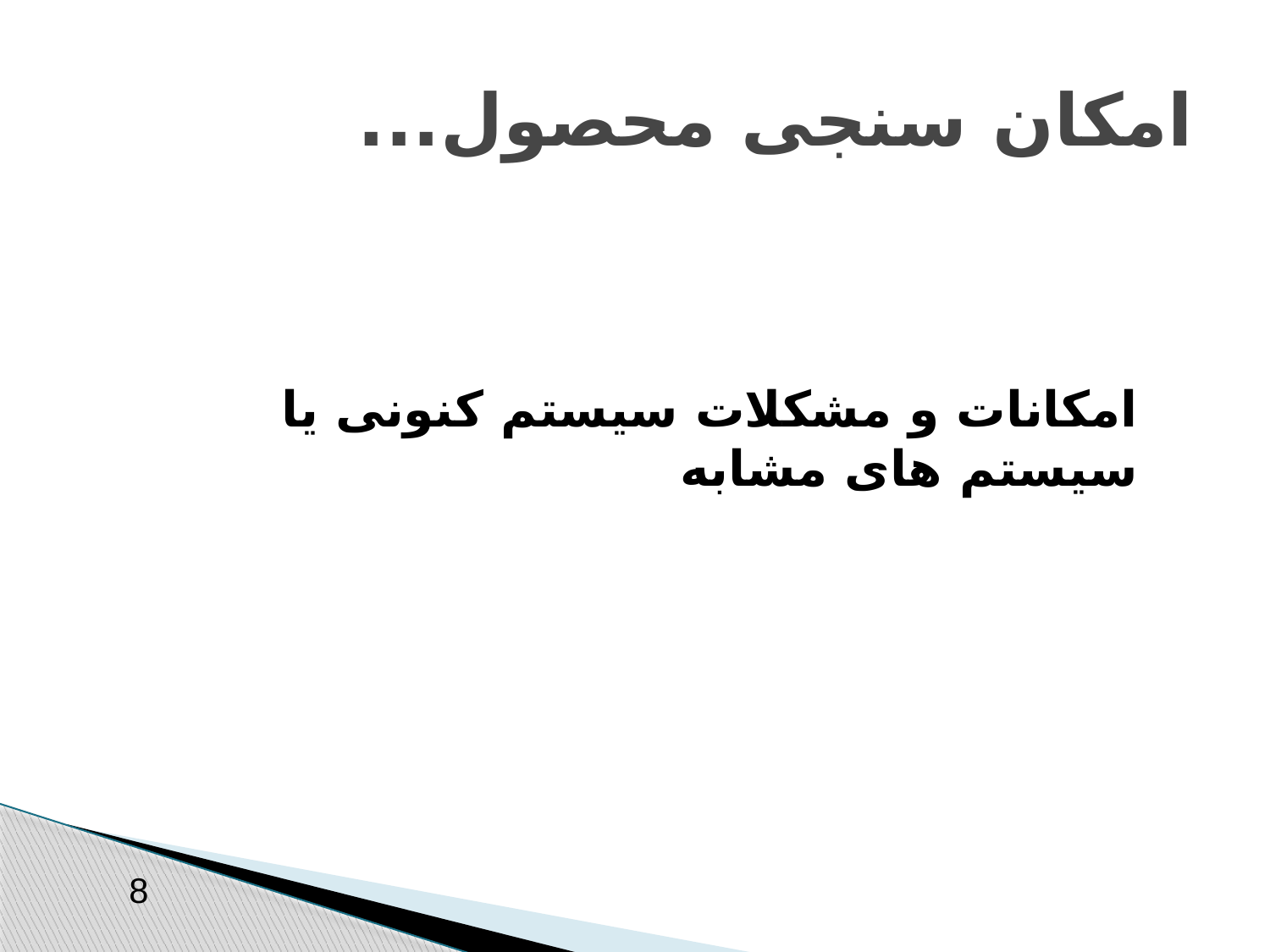

# امکان سنجی محصول...
امکانات و مشکلات سیستم کنونی یا سیستم های مشابه

8